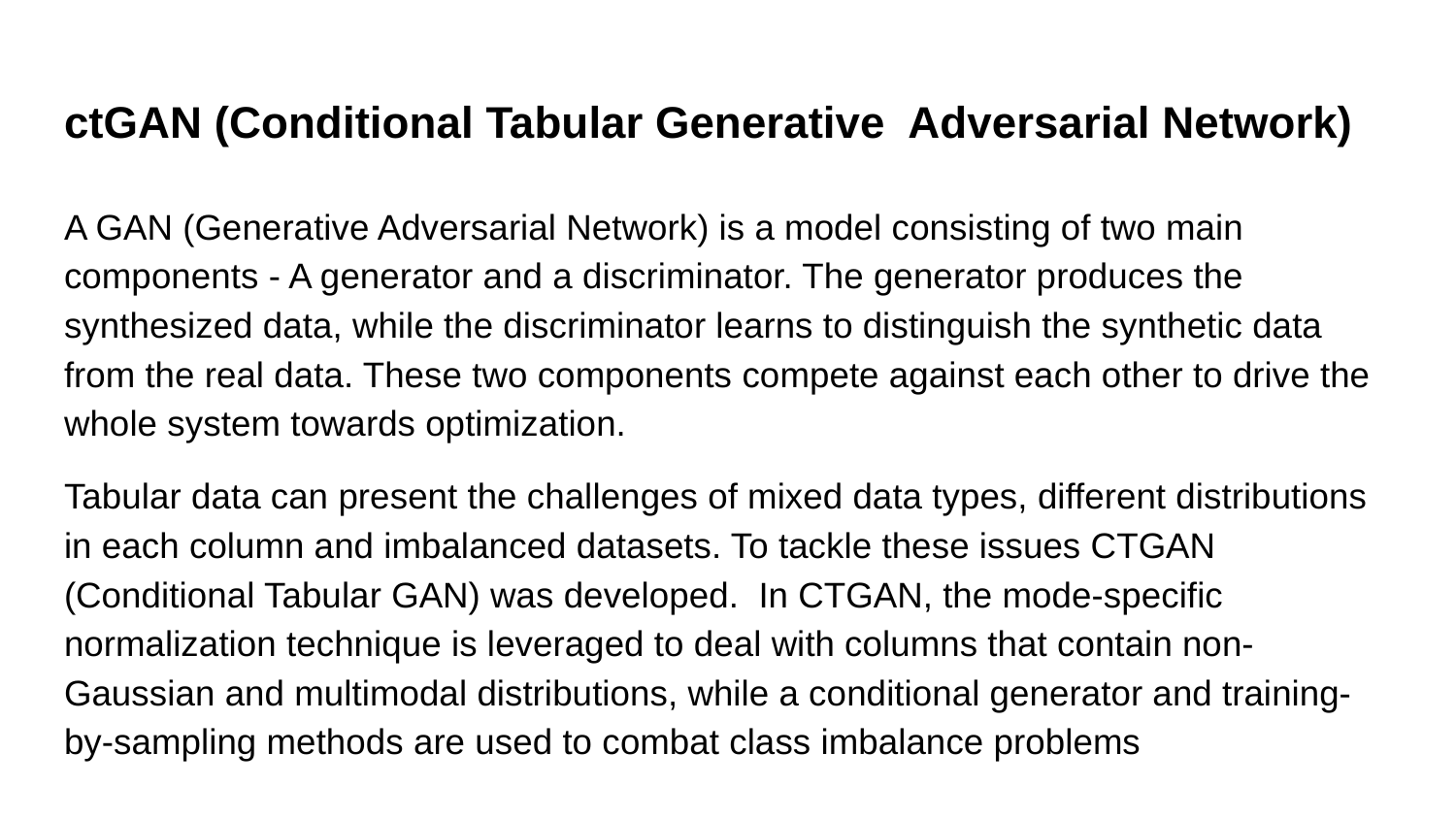

# ctGAN (Conditional Tabular Generative  Adversarial Network)
A GAN (Generative Adversarial Network) is a model consisting of two main components - A generator and a discriminator. The generator produces the synthesized data, while the discriminator learns to distinguish the synthetic data from the real data. These two components compete against each other to drive the whole system towards optimization.
Tabular data can present the challenges of mixed data types, different distributions in each column and imbalanced datasets. To tackle these issues CTGAN (Conditional Tabular GAN) was developed.  In CTGAN, the mode-specific normalization technique is leveraged to deal with columns that contain non-Gaussian and multimodal distributions, while a conditional generator and training-by-sampling methods are used to combat class imbalance problems